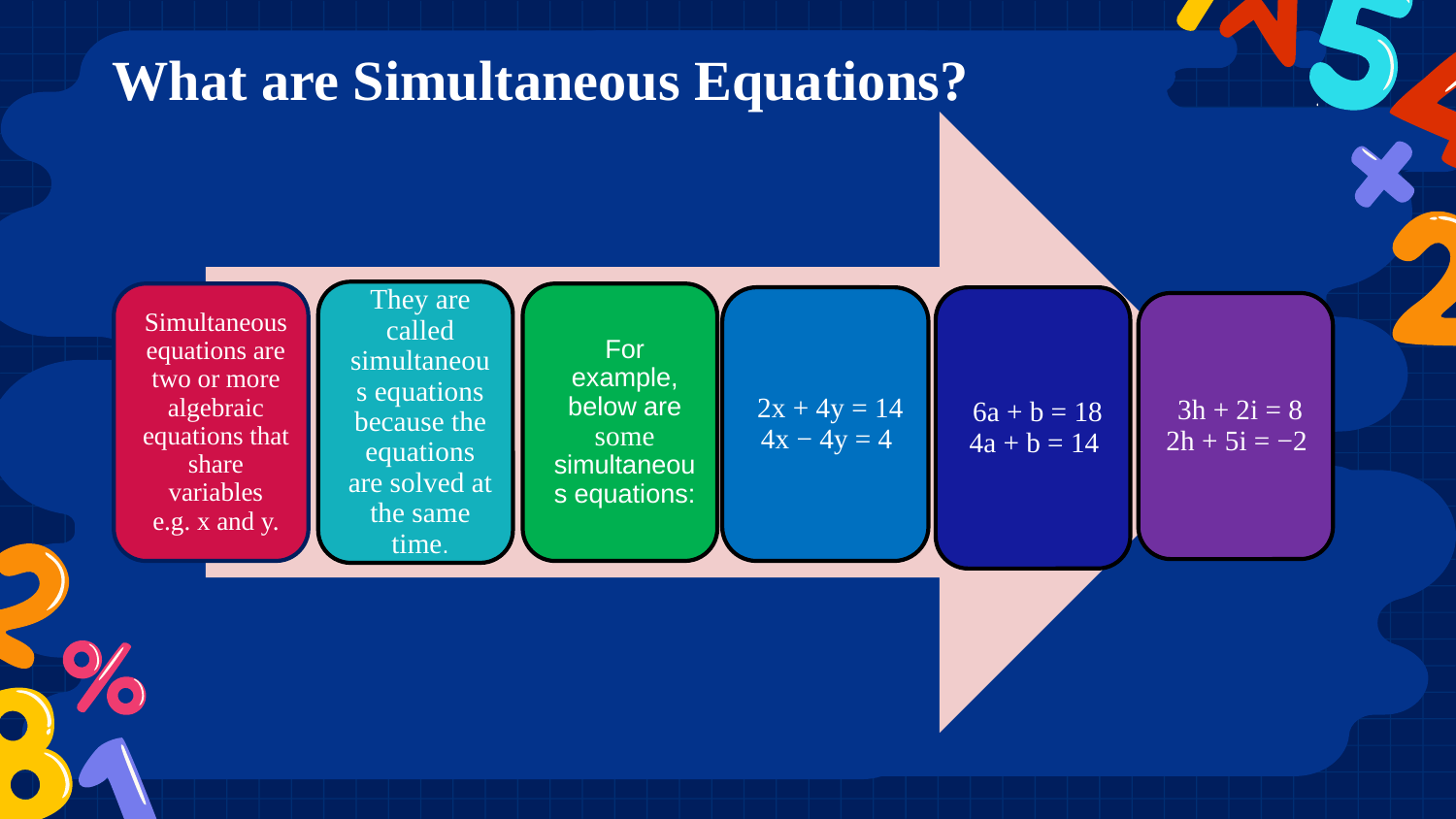

# What are Simultaneous Equations?
Simultaneous equations are two or more algebraic equations that share variables e.g. x and y.
They are called simultaneous equations because the equations are solved at the same time.
For example, below are some simultaneous equations:
2x + 4y = 14 4x − 4y = 4
6a + b = 18 4a + b = 14
3h + 2i = 8 2h + 5i = −2